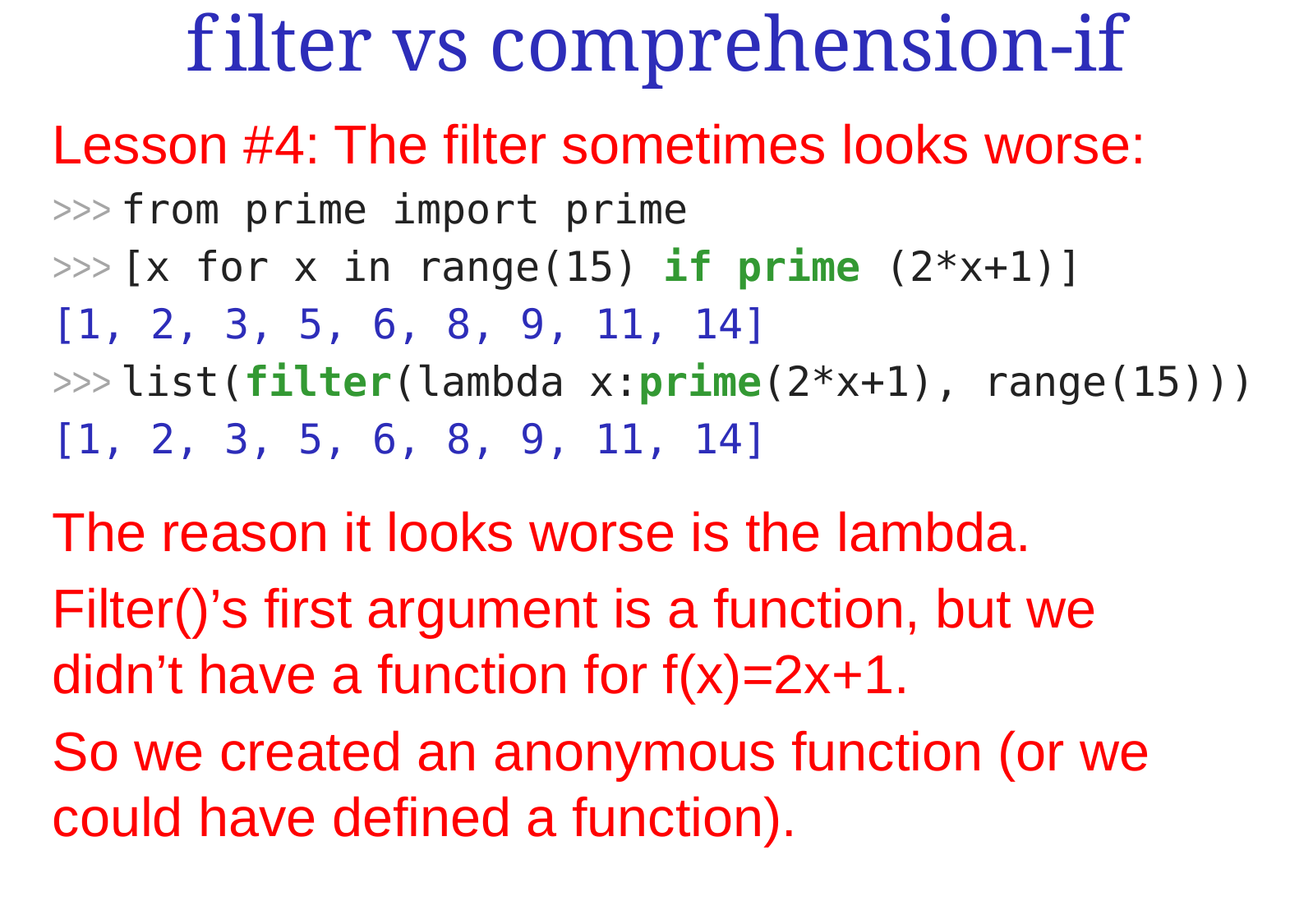

filter vs comprehension-if
Lesson #4: The filter sometimes looks worse:
>>> from prime import prime
>>> [x for x in range(15) if prime (2*x+1)]
[1, 2, 3, 5, 6, 8, 9, 11, 14]
>>> list(filter(lambda x:prime(2*x+1), range(15)))
[1, 2, 3, 5, 6, 8, 9, 11, 14]

The reason it looks worse is the lambda.
Filter()’s first argument is a function, but we
didn’t have a function for f(x)=2x+1.
So we created an anonymous function (or we could have defined a function).